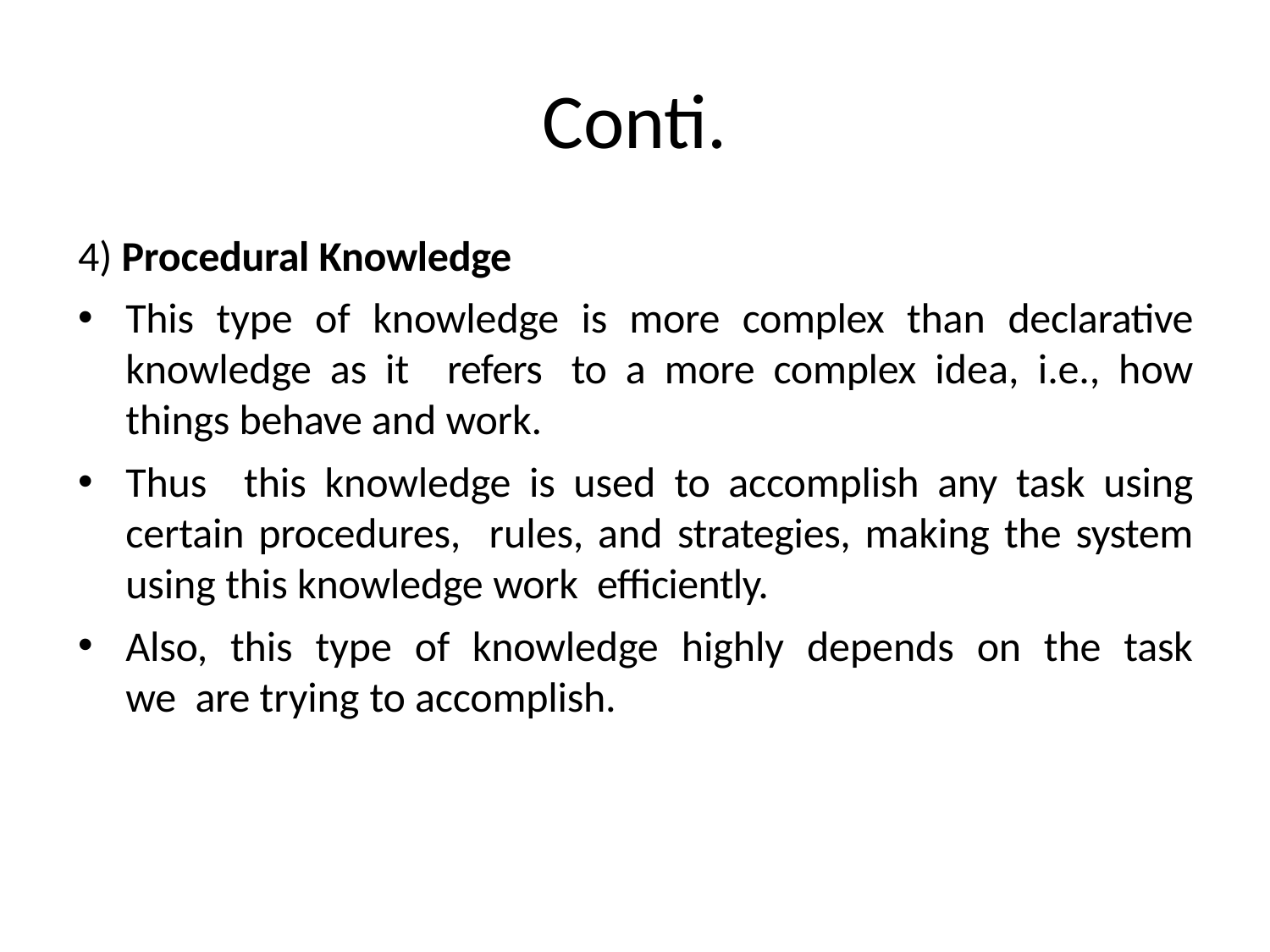

# Conti.
4) Procedural Knowledge
This type of knowledge is more complex than declarative knowledge as it  refers to a more complex idea, i.e., how things behave and work.
Thus  this knowledge is used to accomplish any task using certain procedures,  rules, and strategies, making the system using this knowledge work  efficiently.
Also, this type of knowledge highly depends on the task we  are trying to accomplish.